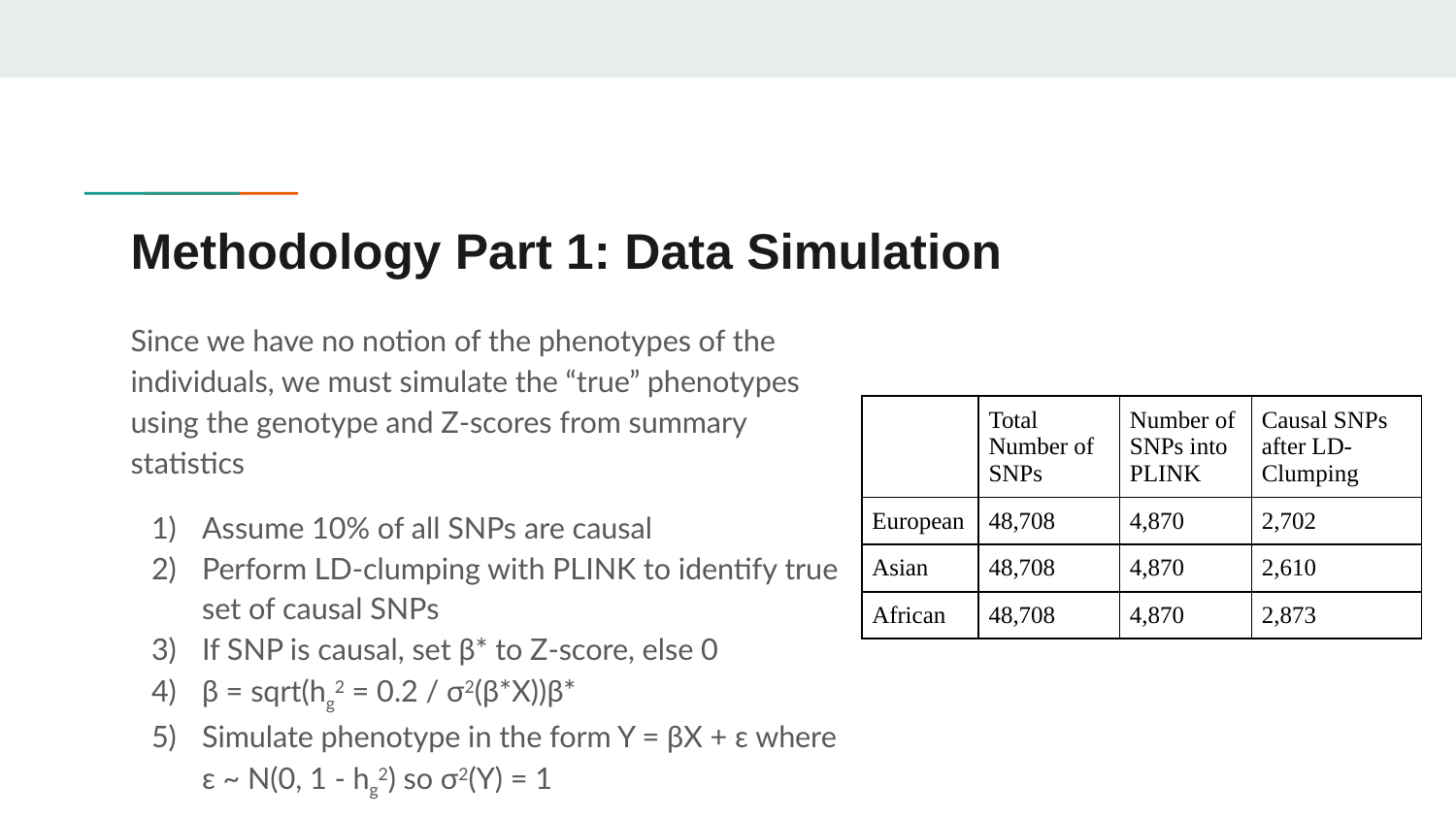

# Methodology Part 1: Data Simulation
Since we have no notion of the phenotypes of the individuals, we must simulate the “true” phenotypes using the genotype and Z-scores from summary statistics
Assume 10% of all SNPs are causal
Perform LD-clumping with PLINK to identify true set of causal SNPs
If SNP is causal, set β* to Z-score, else 0
β = sqrt(hg2 = 0.2 / σ2(β*X))β*
Simulate phenotype in the form Y = βX + ɛ where ɛ ~ N(0, 1 - hg2) so σ2(Y) = 1
|  | Total Number of SNPs | Number of SNPs into PLINK | Causal SNPs after LD-Clumping |
| --- | --- | --- | --- |
| European | 48,708 | 4,870 | 2,702 |
| Asian | 48,708 | 4,870 | 2,610 |
| African | 48,708 | 4,870 | 2,873 |